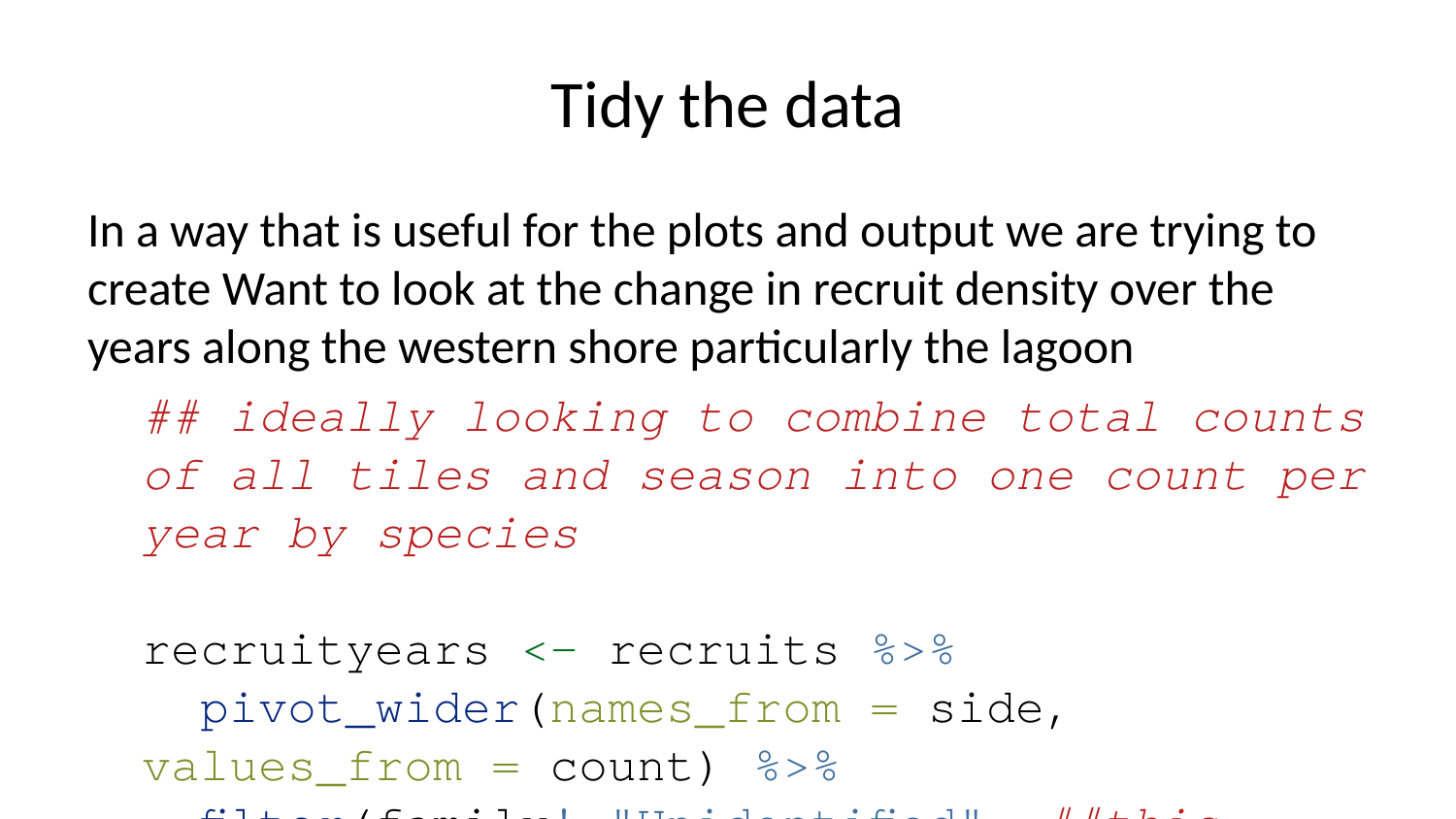

# Tidy the data
In a way that is useful for the plots and output we are trying to create Want to look at the change in recruit density over the years along the western shore particularly the lagoon
## ideally looking to combine total counts of all tiles and season into one count per year by species recruityears <- recruits %>% pivot_wider(names_from = side, values_from = count) %>% filter(family!="Unidentified", ##this filters out these families and says side does NOT include"A" family!="Other") %>% ## was going to filter out by shore, but "west" is only in 2006 select(-location, -A) %>% mutate(total_count = B+S+T) %>% group_by(nominal_year, family, habitat) %>% summarize(sum_total=sum(total_count))